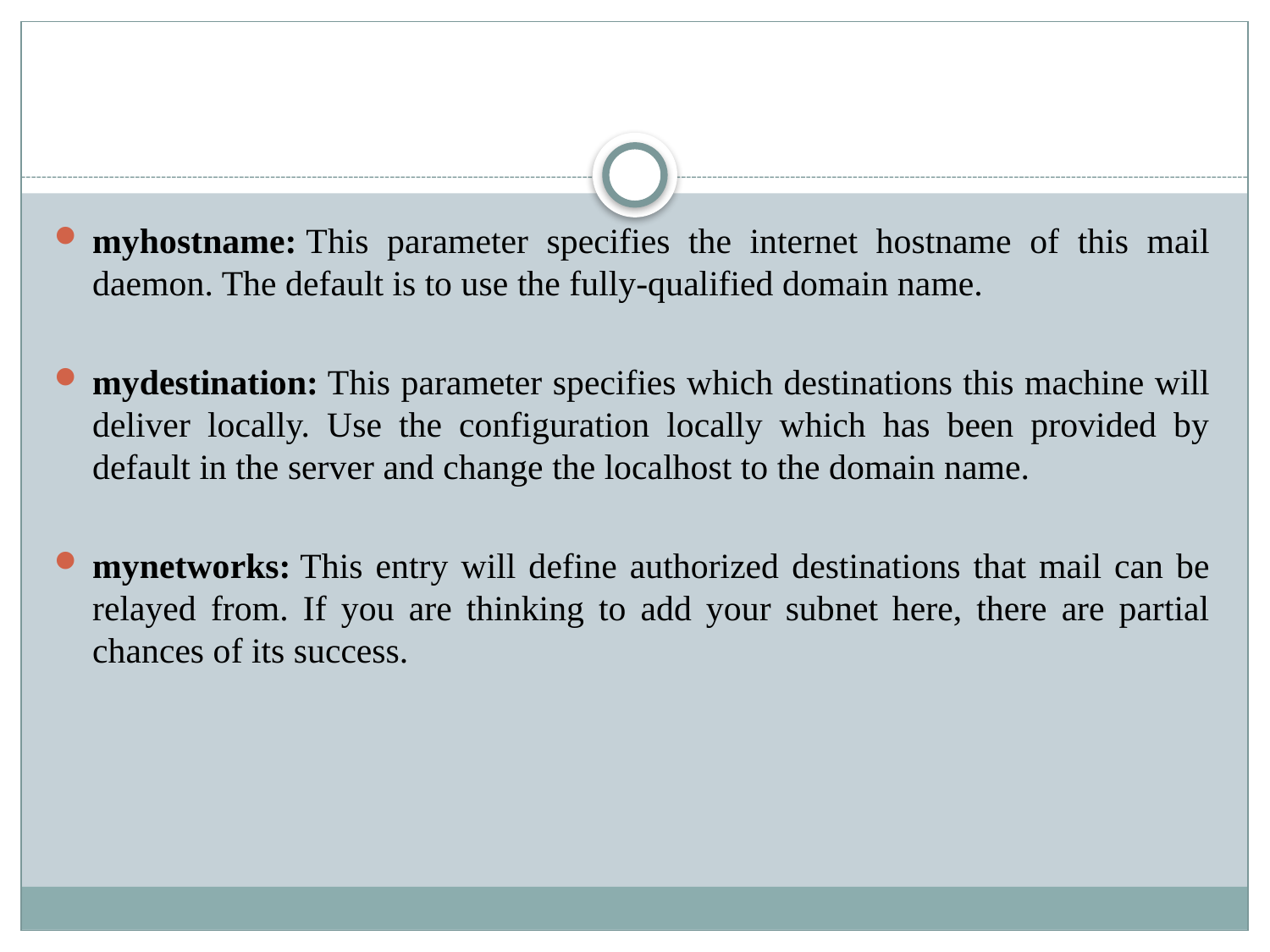

#
myhostname: This parameter specifies the internet hostname of this mail daemon. The default is to use the fully-qualified domain name.

mydestination: This parameter specifies which destinations this machine will deliver locally. Use the configuration locally which has been provided by default in the server and change the localhost to the domain name.

mynetworks: This entry will define authorized destinations that mail can be relayed from. If you are thinking to add your subnet here, there are partial chances of its success.